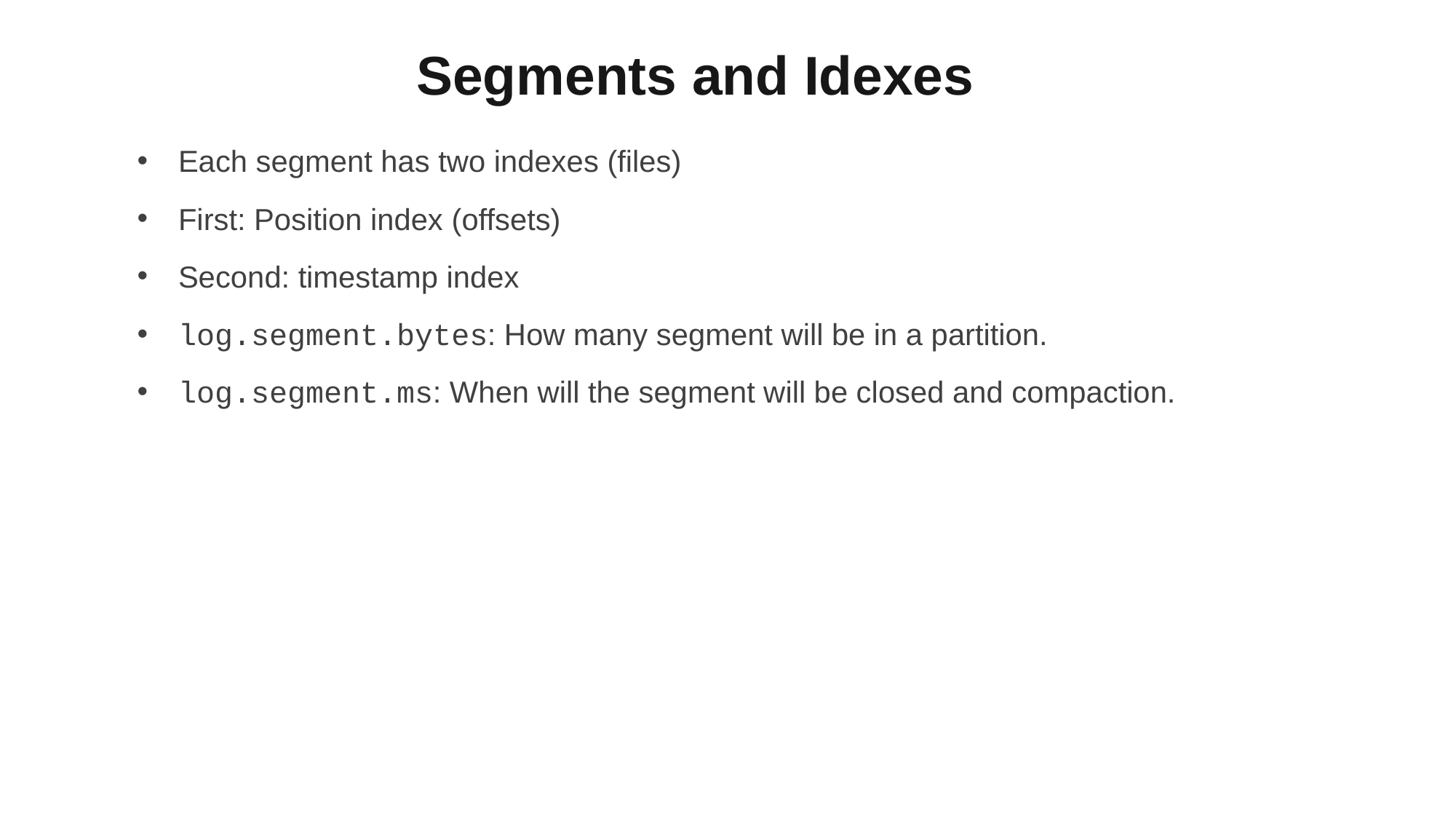

# Segments and Idexes
Each segment has two indexes (files)
First: Position index (offsets)
Second: timestamp index
log.segment.bytes: How many segment will be in a partition.
log.segment.ms: When will the segment will be closed and compaction.